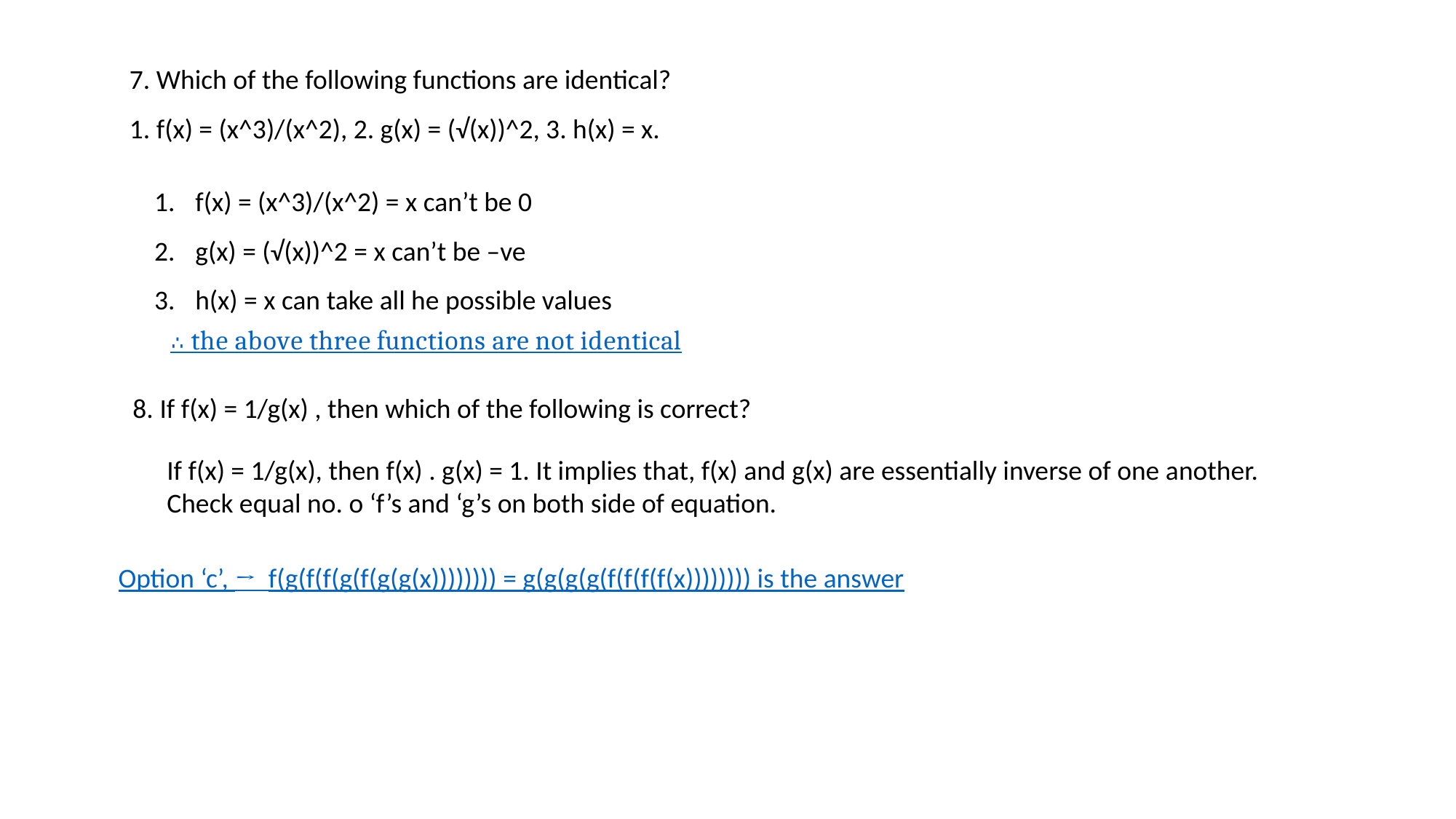

7. Which of the following functions are identical?
1. f(x) = (x^3)/(x^2), 2. g(x) = (√(x))^2, 3. h(x) = x.
f(x) = (x^3)/(x^2) = x can’t be 0
g(x) = (√(x))^2 = x can’t be –ve
h(x) = x can take all he possible values
∴ the above three functions are not identical
8. If f(x) = 1/g(x) , then which of the following is correct?
If f(x) = 1/g(x), then f(x) . g(x) = 1. It implies that, f(x) and g(x) are essentially inverse of one another.
Check equal no. o ‘f’s and ‘g’s on both side of equation.
Option ‘c’, →  f(g(f(f(g(f(g(g(x)))))))) = g(g(g(g(f(f(f(f(x)))))))) is the answer